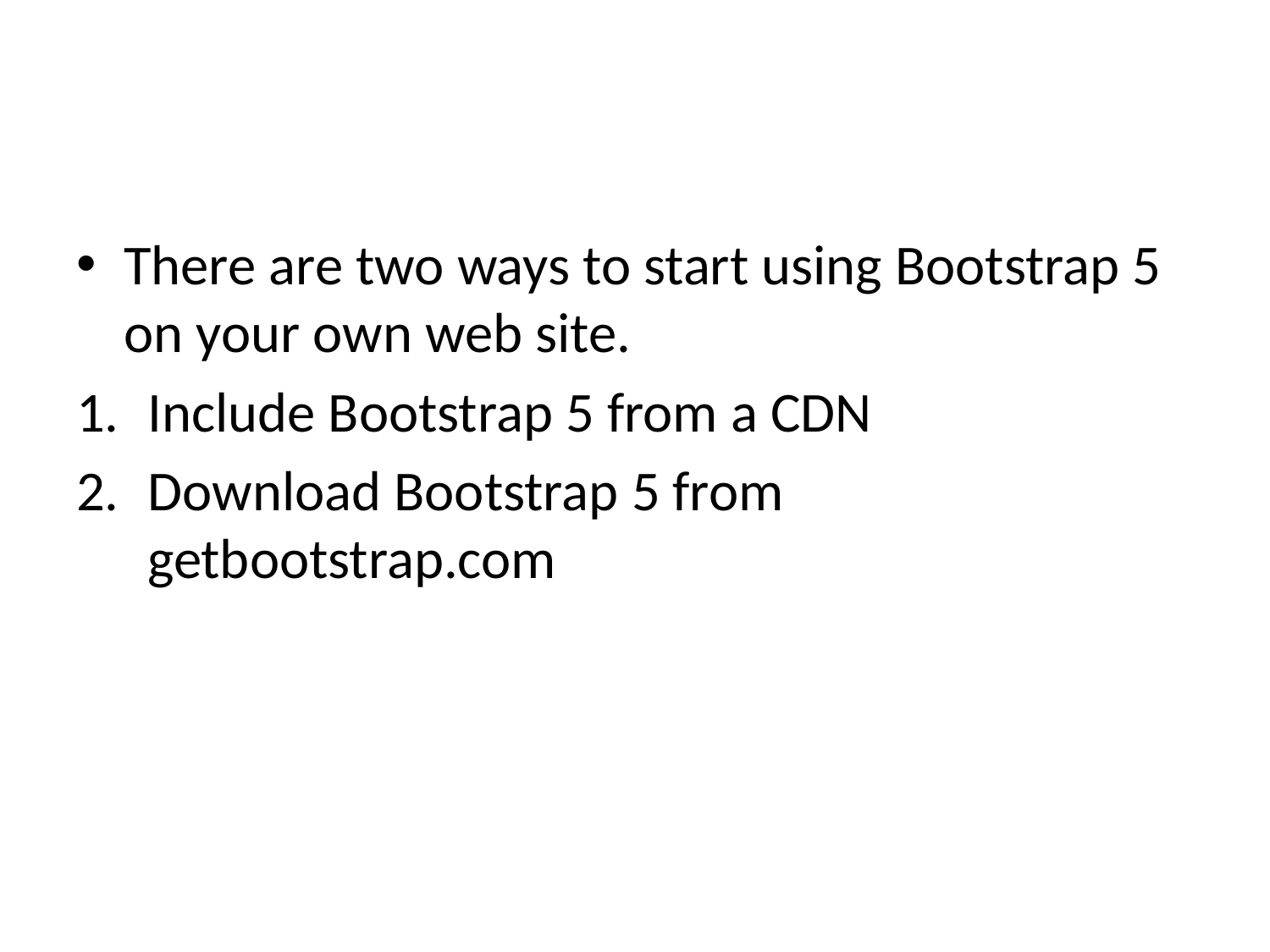

#
There are two ways to start using Bootstrap 5 on your own web site.
Include Bootstrap 5 from a CDN
Download Bootstrap 5 from getbootstrap.com